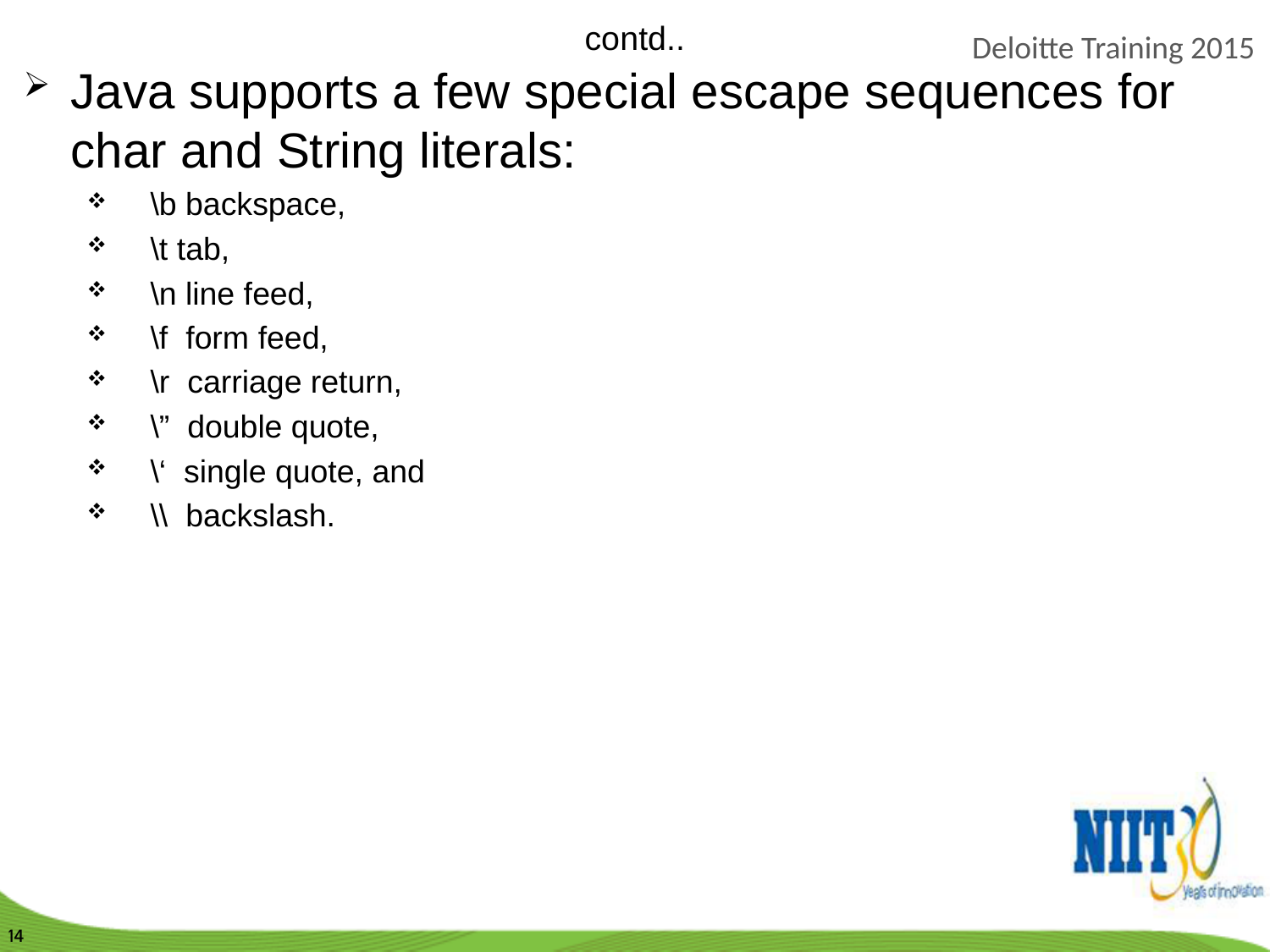

contd..
Java supports a few special escape sequences for char and String literals:
\b backspace,
\t tab,
\n line feed,
\f  form feed,
\r  carriage return,
\”  double quote,
\‘  single quote, and
\\  backslash.